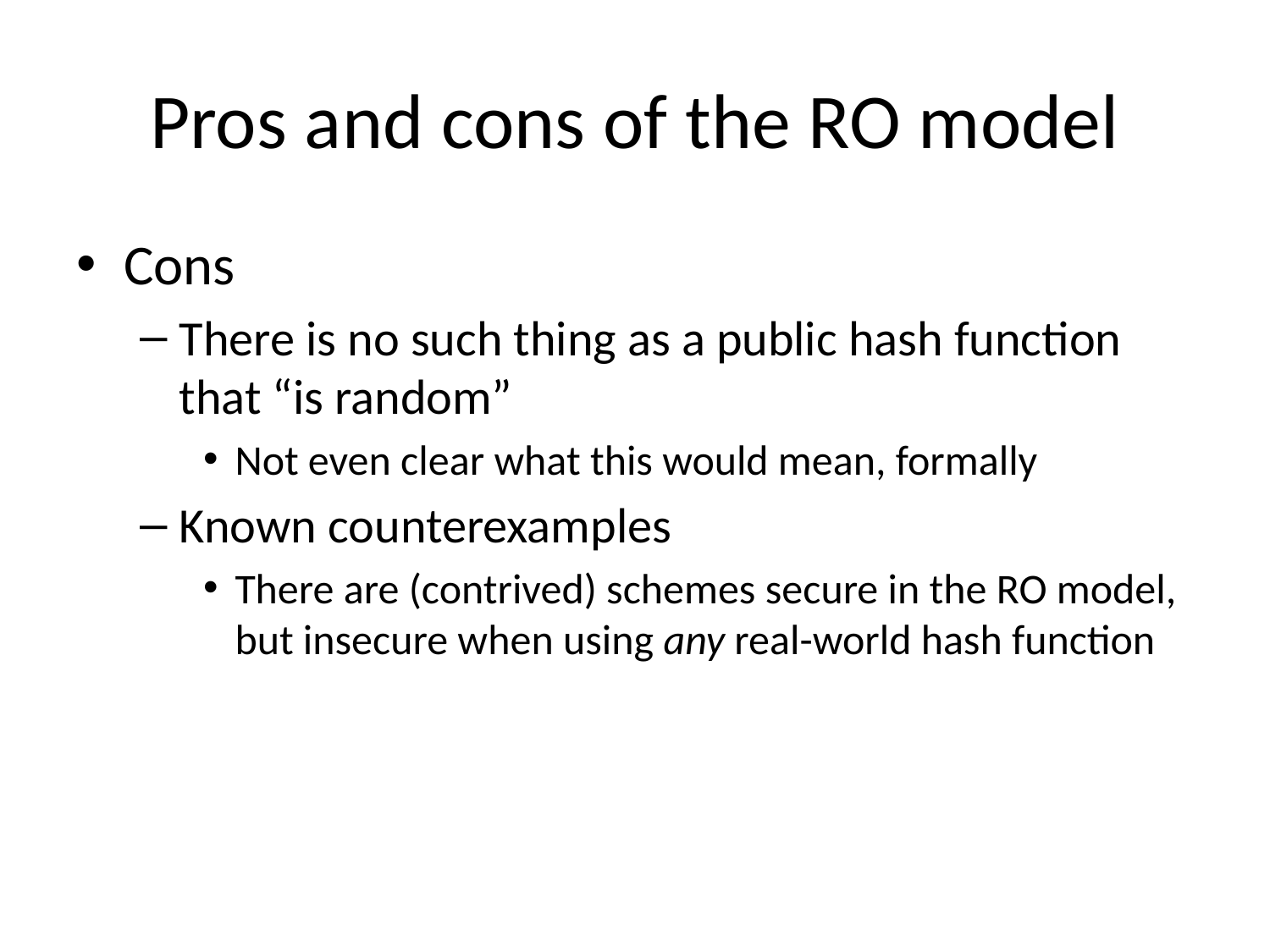

# Pros and cons of the RO model
Cons
There is no such thing as a public hash function that “is random”
Not even clear what this would mean, formally
Known counterexamples
There are (contrived) schemes secure in the RO model, but insecure when using any real-world hash function